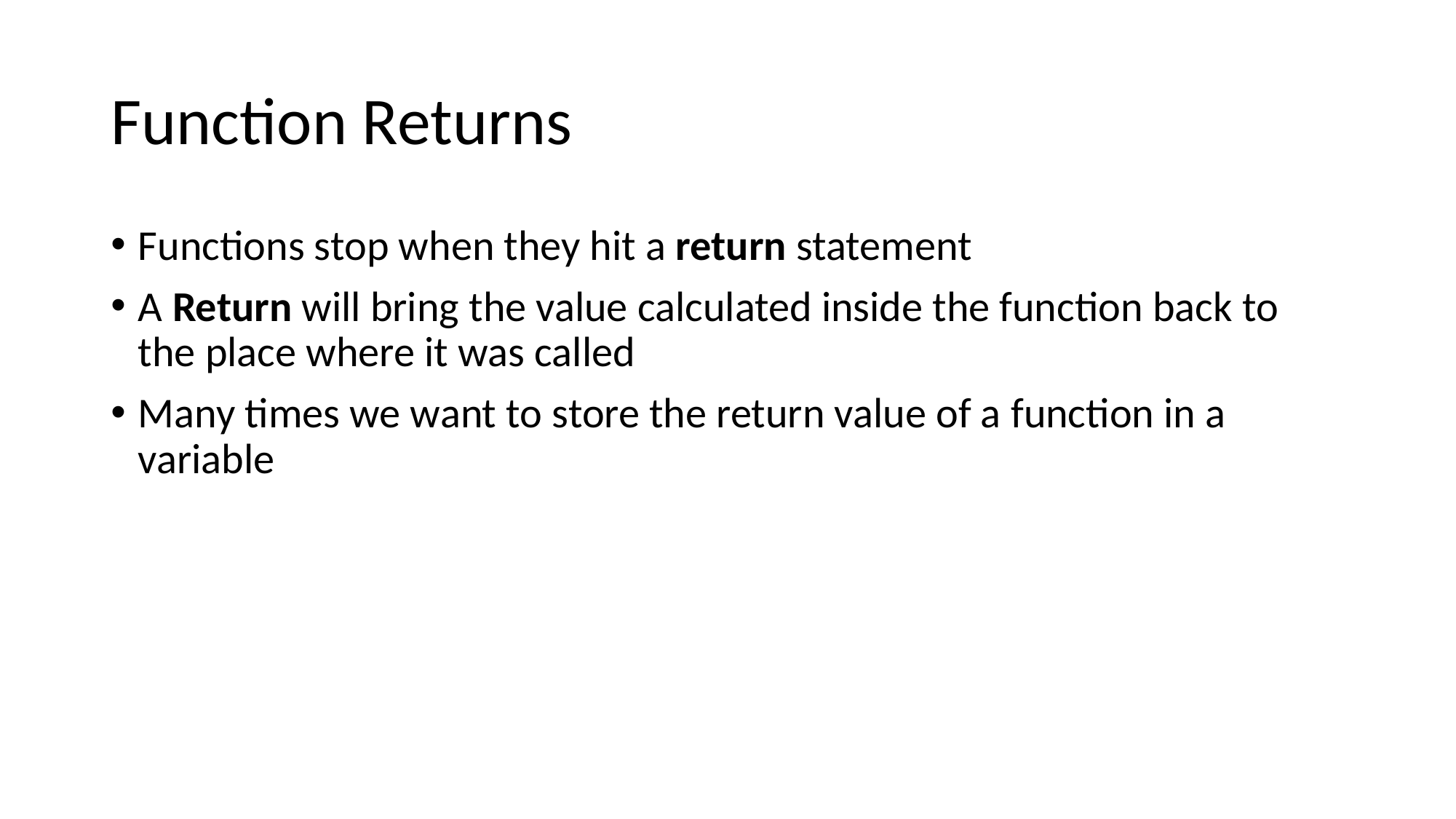

# Function Returns
Functions stop when they hit a return statement
A Return will bring the value calculated inside the function back to the place where it was called
Many times we want to store the return value of a function in a variable